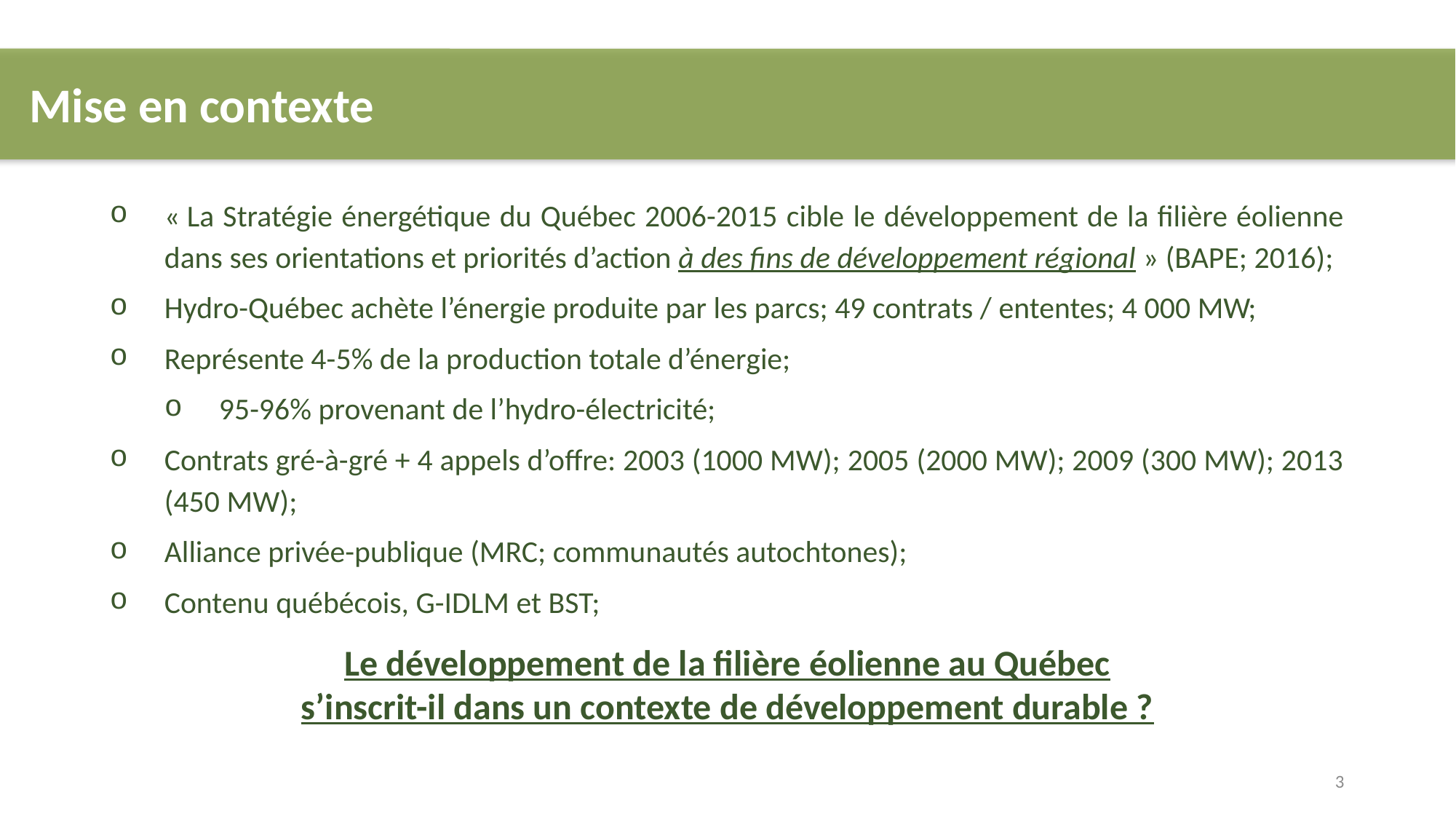

Mise en contexte
« La Stratégie énergétique du Québec 2006-2015 cible le développement de la filière éolienne dans ses orientations et priorités d’action à des fins de développement régional » (BAPE; 2016);
Hydro-Québec achète l’énergie produite par les parcs; 49 contrats / ententes; 4 000 MW;
Représente 4-5% de la production totale d’énergie;
95-96% provenant de l’hydro-électricité;
Contrats gré-à-gré + 4 appels d’offre: 2003 (1000 MW); 2005 (2000 MW); 2009 (300 MW); 2013 (450 MW);
Alliance privée-publique (MRC; communautés autochtones);
Contenu québécois, G-IDLM et BST;
Le développement de la filière éolienne au Québec
s’inscrit-il dans un contexte de développement durable ?
3